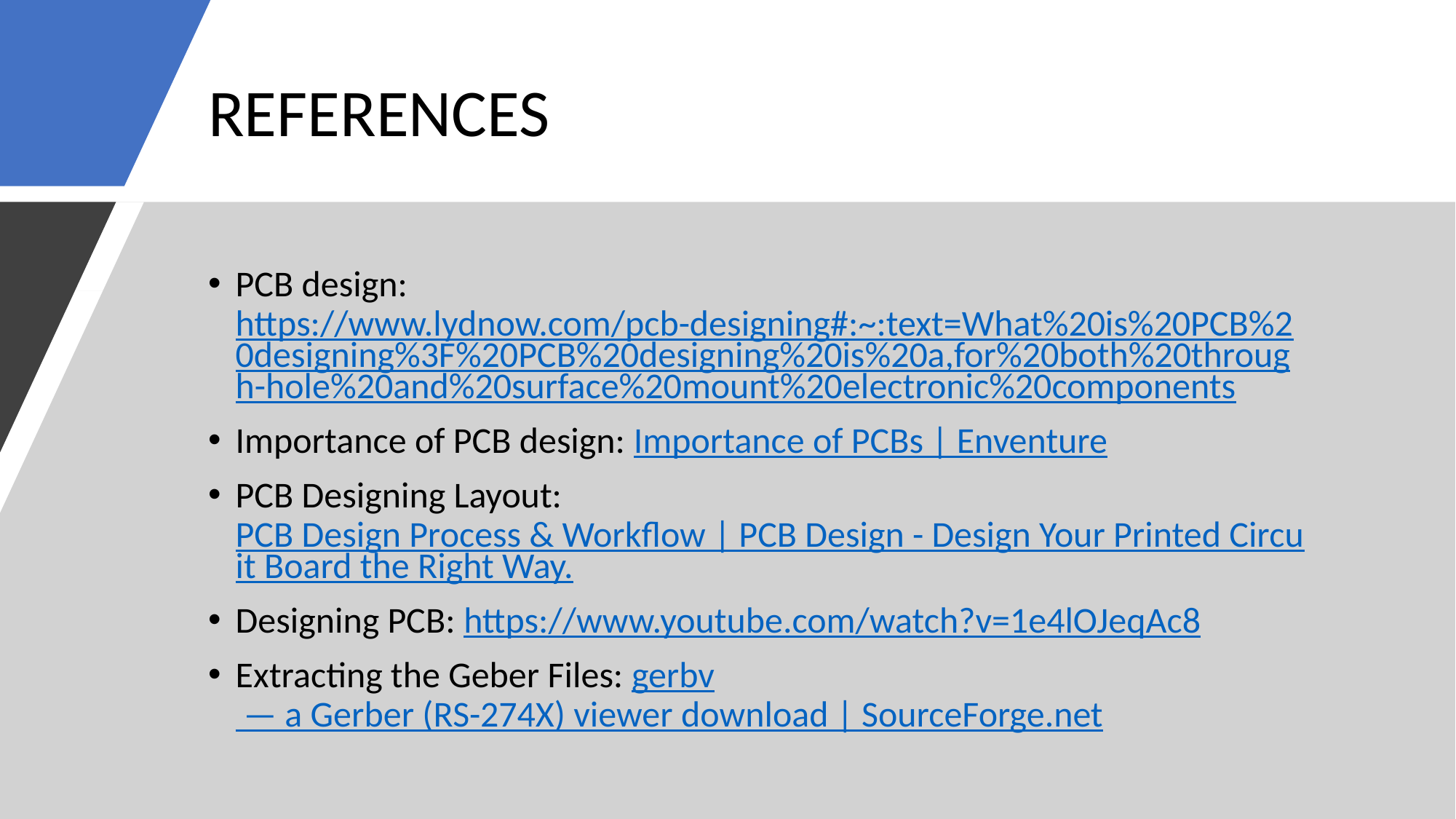

# REFERENCES

PCB design: https://www.lydnow.com/pcb-designing#:~:text=What%20is%20PCB%20designing%3F%20PCB%20designing%20is%20a,for%20both%20through-hole%20and%20surface%20mount%20electronic%20components
Importance of PCB design: Importance of PCBs | Enventure
PCB Designing Layout: PCB Design Process & Workflow | PCB Design - Design Your Printed Circuit Board the Right Way.
Designing PCB: https://www.youtube.com/watch?v=1e4lOJeqAc8
Extracting the Geber Files: gerbv — a Gerber (RS-274X) viewer download | SourceForge.net